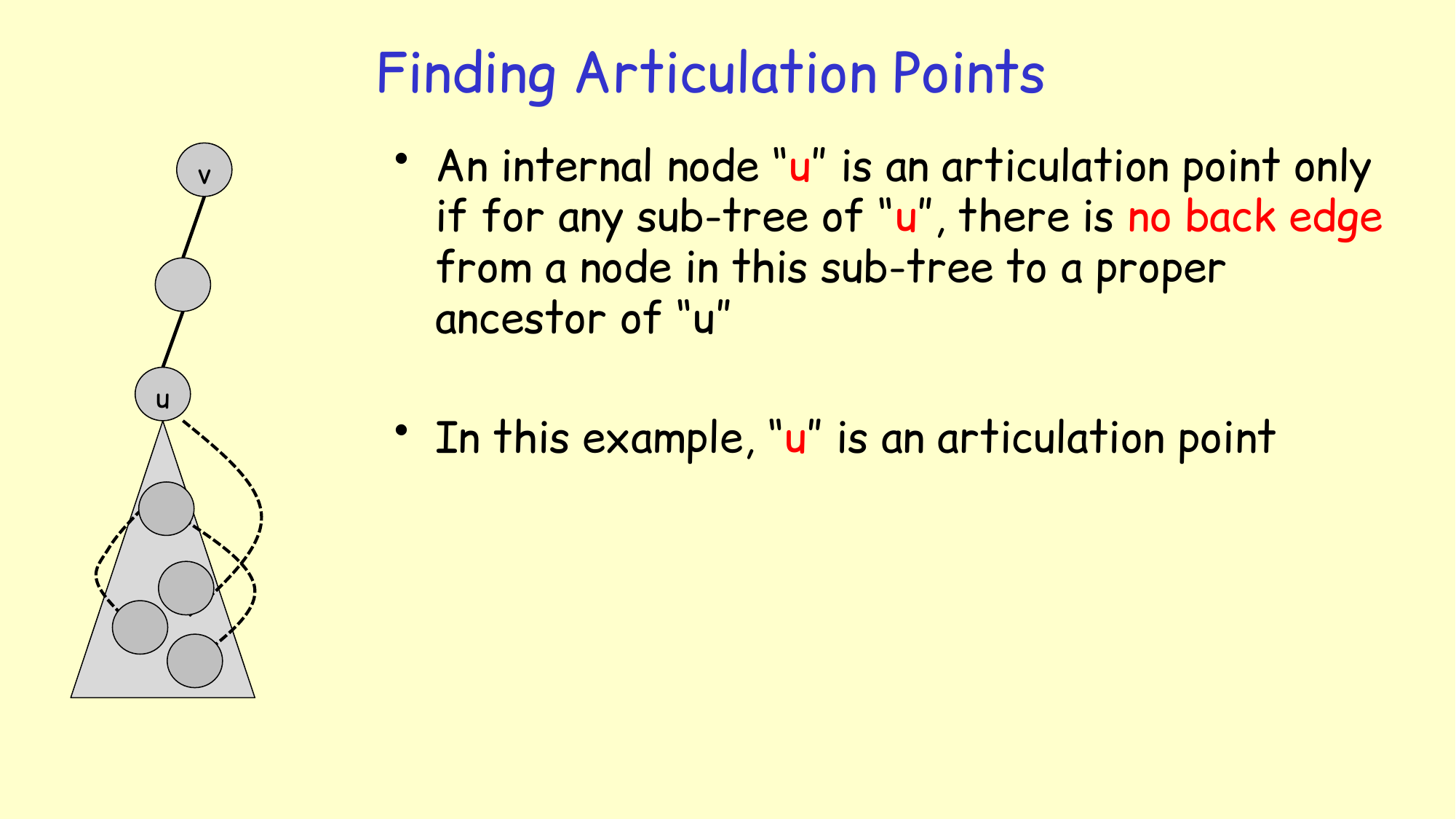

# Finding Articulation Points
An internal node “u” is an articulation point only if for any sub-tree of “u”, there is no back edge from a node in this sub-tree to a proper ancestor of “u”

In this example, “u” is an articulation point

v

u